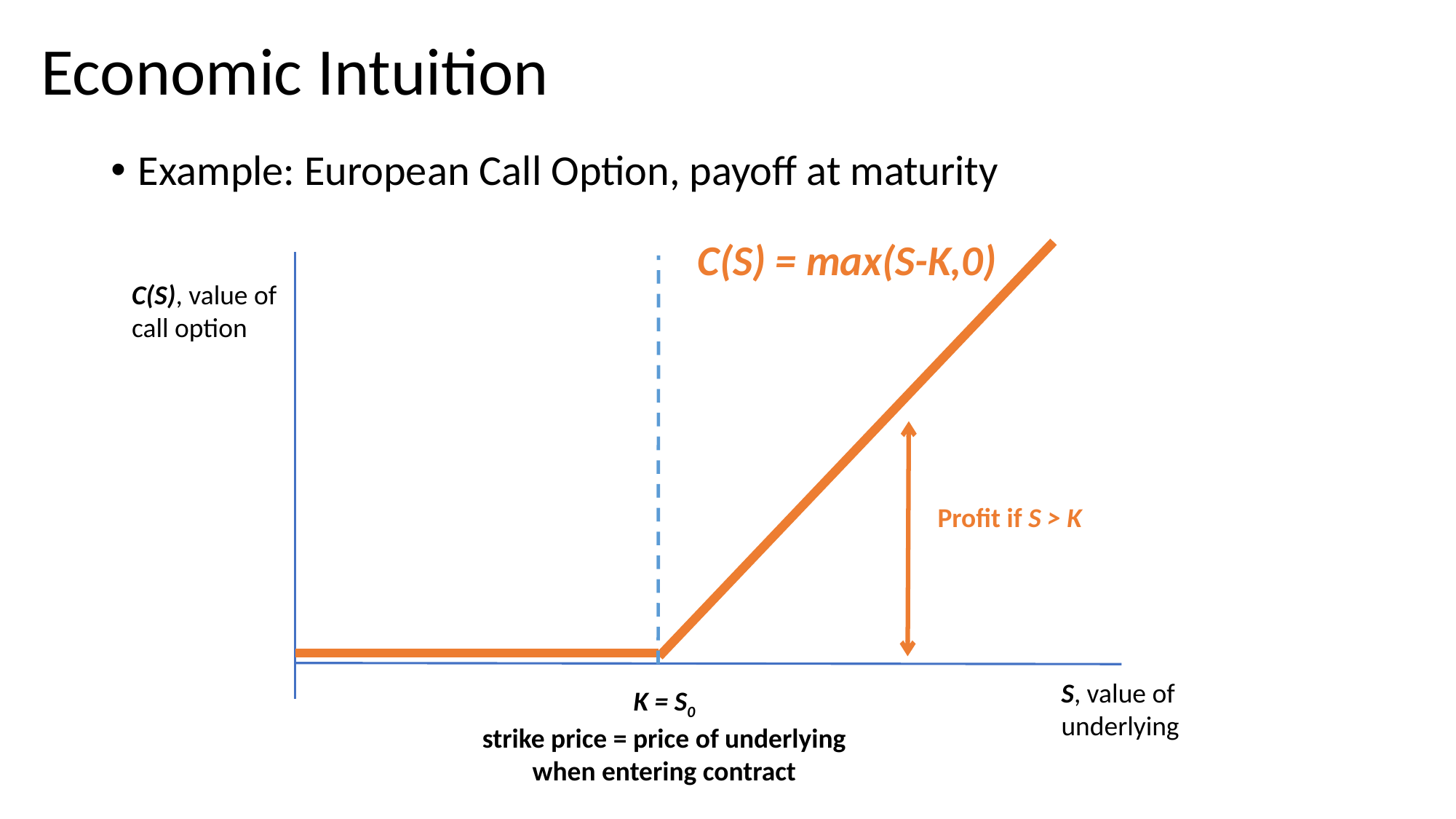

# Economic Intuition
Example: European Call Option, payoff at maturity
C(S) = max(S-K,0)
C(S), value of
call option
Profit if S > K
S, value of
underlying
K = S0
strike price = price of underlying
when entering contract